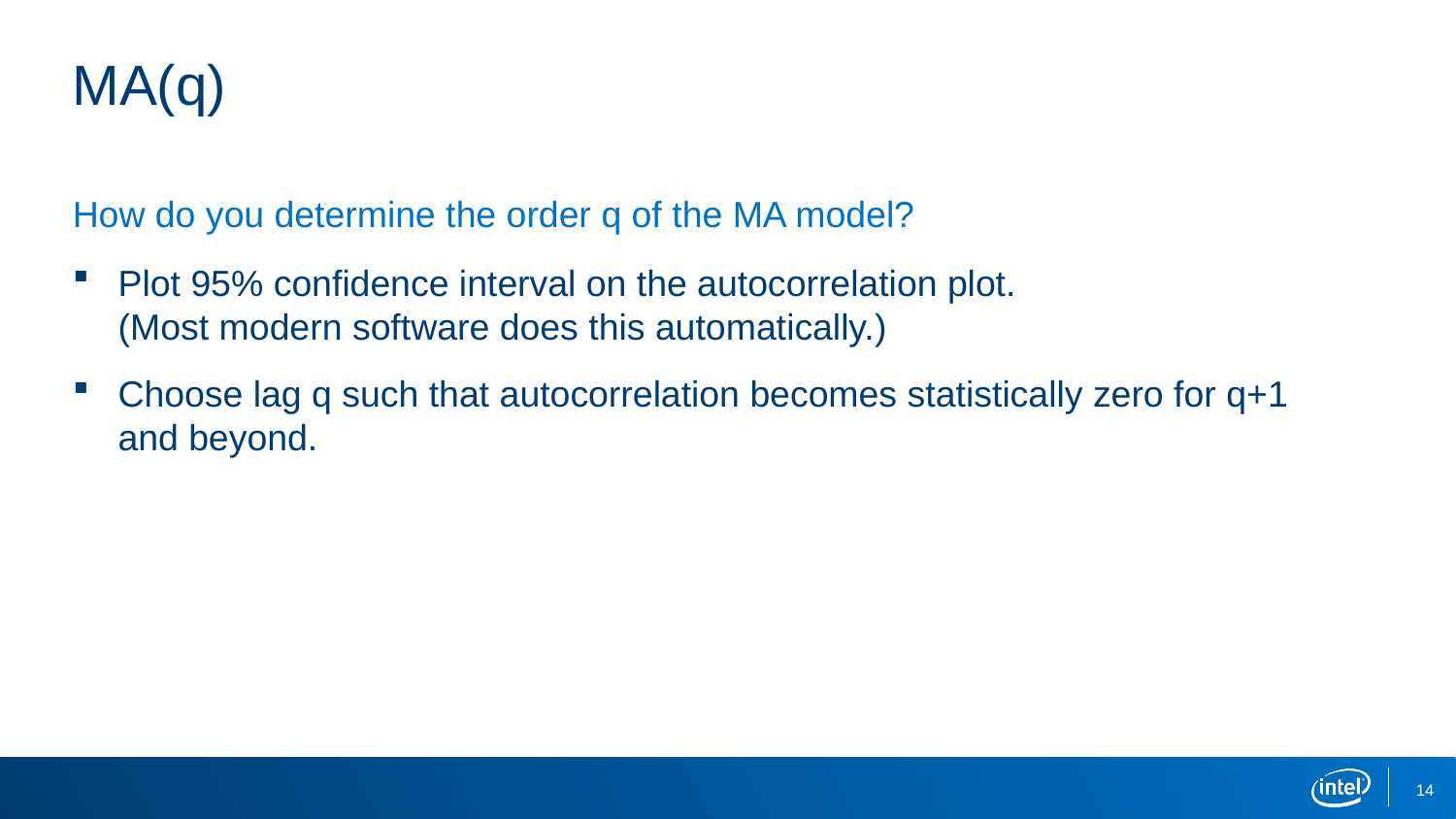

# MA(q)
How do you determine the order q of the MA model?
Plot 95% confidence interval on the autocorrelation plot.
(Most modern software does this automatically.)
Choose lag q such that autocorrelation becomes statistically zero for q+1 and beyond.
14